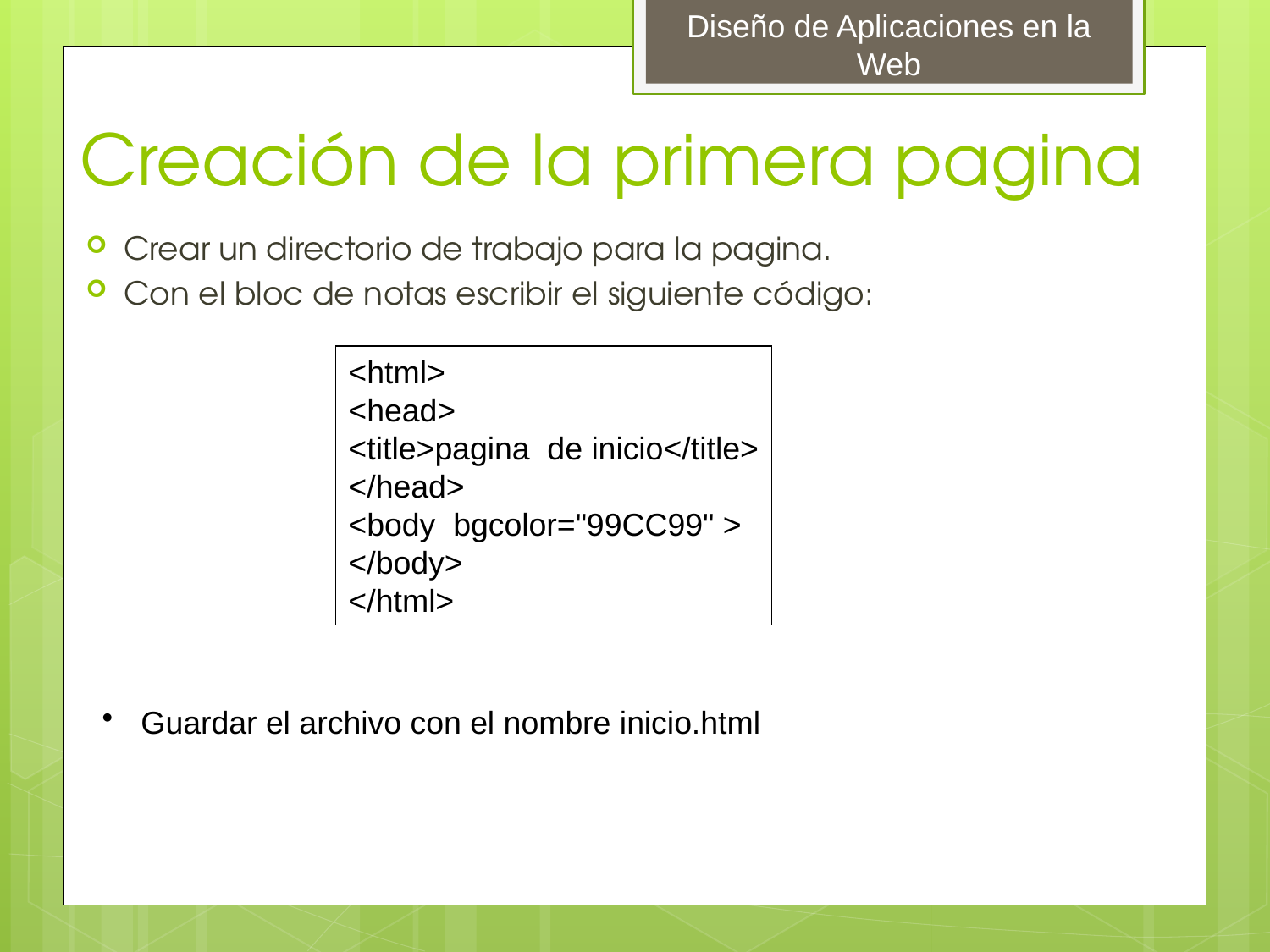

# Creación de la primera pagina
Crear un directorio de trabajo para la pagina.
Con el bloc de notas escribir el siguiente código:
<html>
<head>
<title>pagina  de inicio</title>
</head>
<body  bgcolor="99CC99" >
</body>
</html>
 Guardar el archivo con el nombre inicio.html